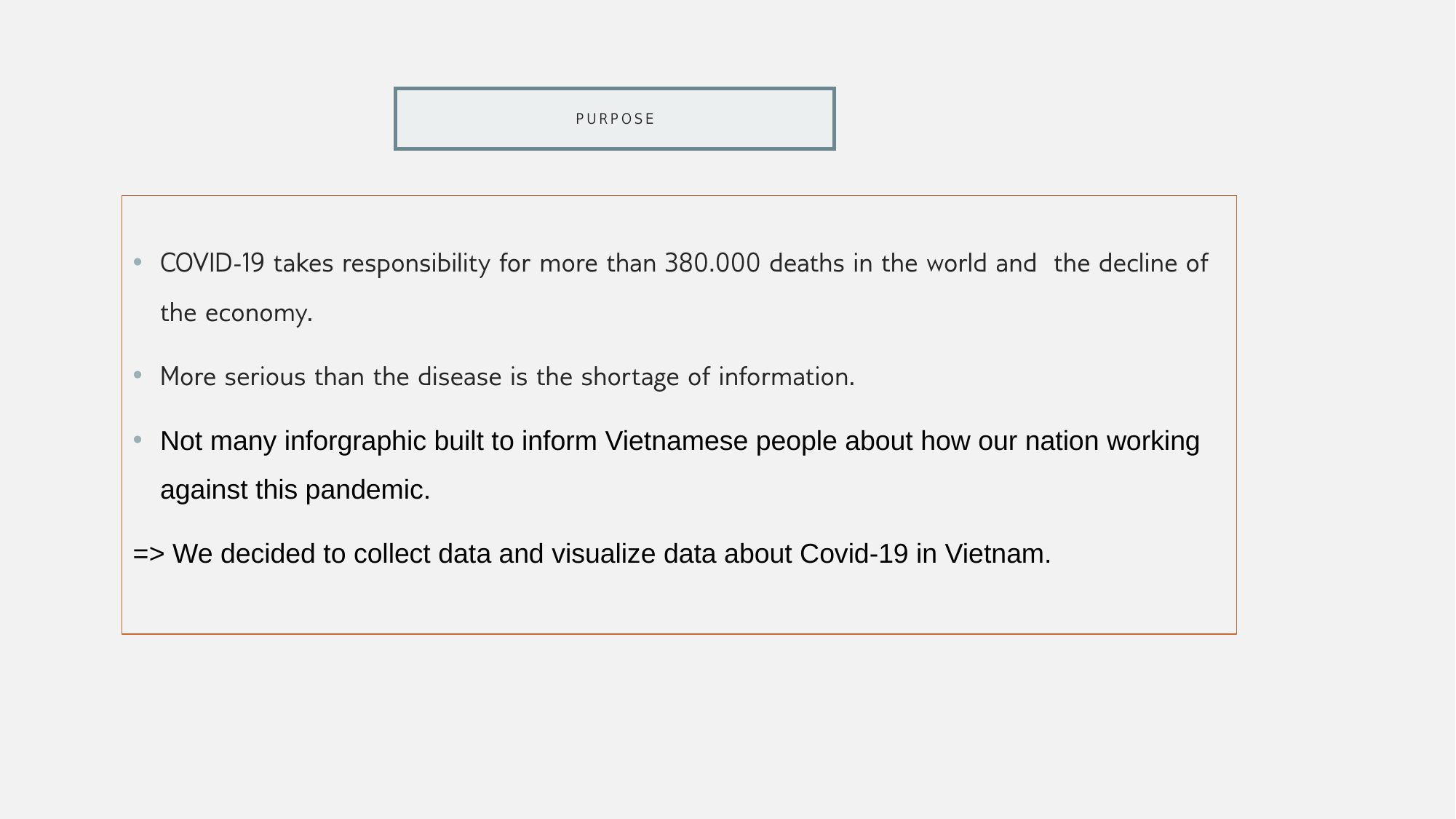

# Purpose

COVID-19 takes responsibility for more than 380.000 deaths in the world and  the decline of the economy.
More serious than the disease is the shortage of information.
Not many inforgraphic built to inform Vietnamese people about how our nation working against this pandemic.
=> We decided to collect data and visualize data about Covid-19 in Vietnam.